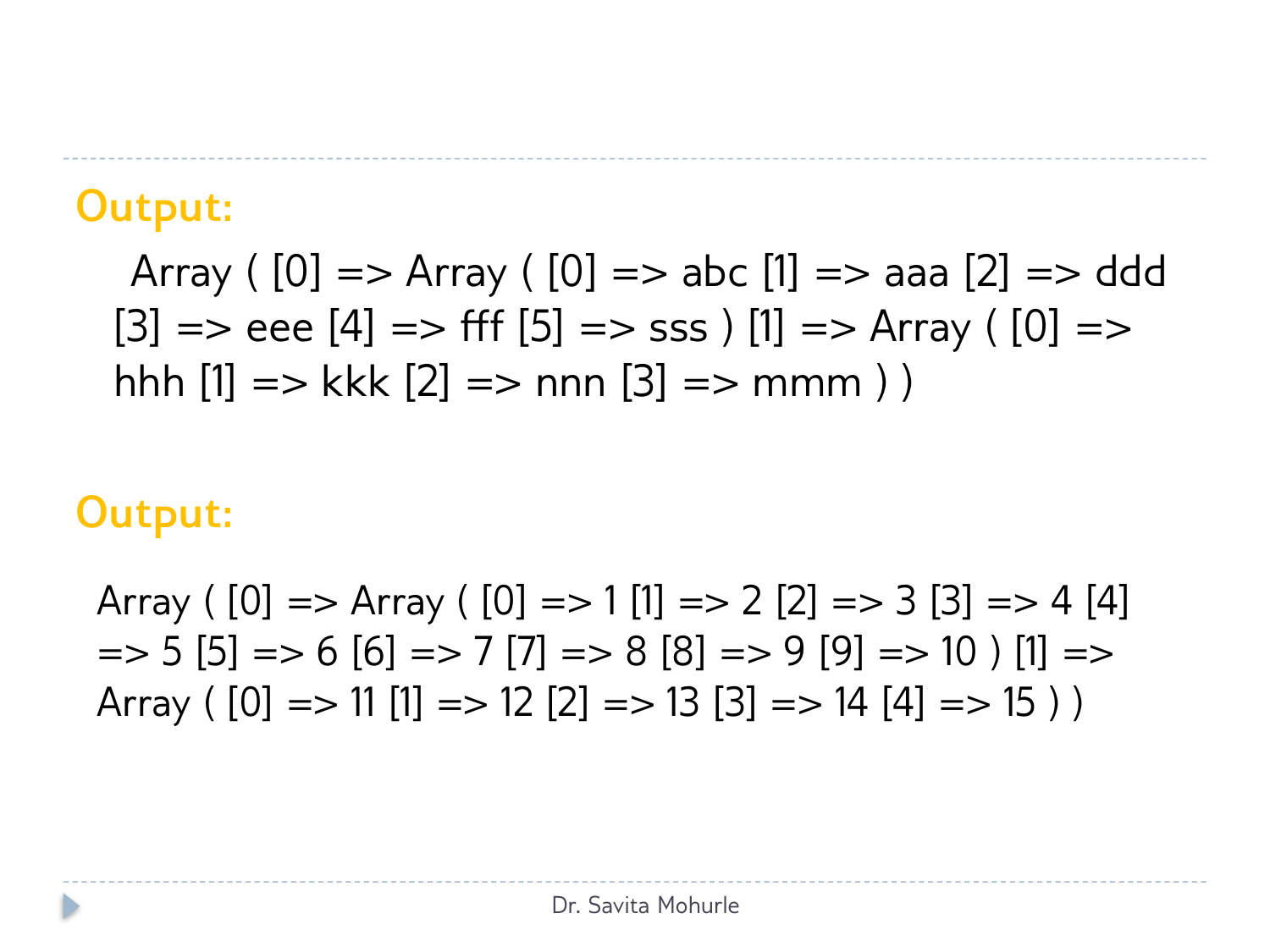

Output:
    Array ( [0] => Array ( [0] => abc [1] => aaa [2] => ddd [3] => eee [4] => fff [5] => sss ) [1] => Array ( [0] => hhh [1] => kkk [2] => nnn [3] => mmm ) )

Output:

Array ( [0] => Array ( [0] => 1 [1] => 2 [2] => 3 [3] => 4 [4] => 5 [5] => 6 [6] => 7 [7] => 8 [8] => 9 [9] => 10 ) [1] => Array ( [0] => 11 [1] => 12 [2] => 13 [3] => 14 [4] => 15 ) )
Dr. Savita Mohurle